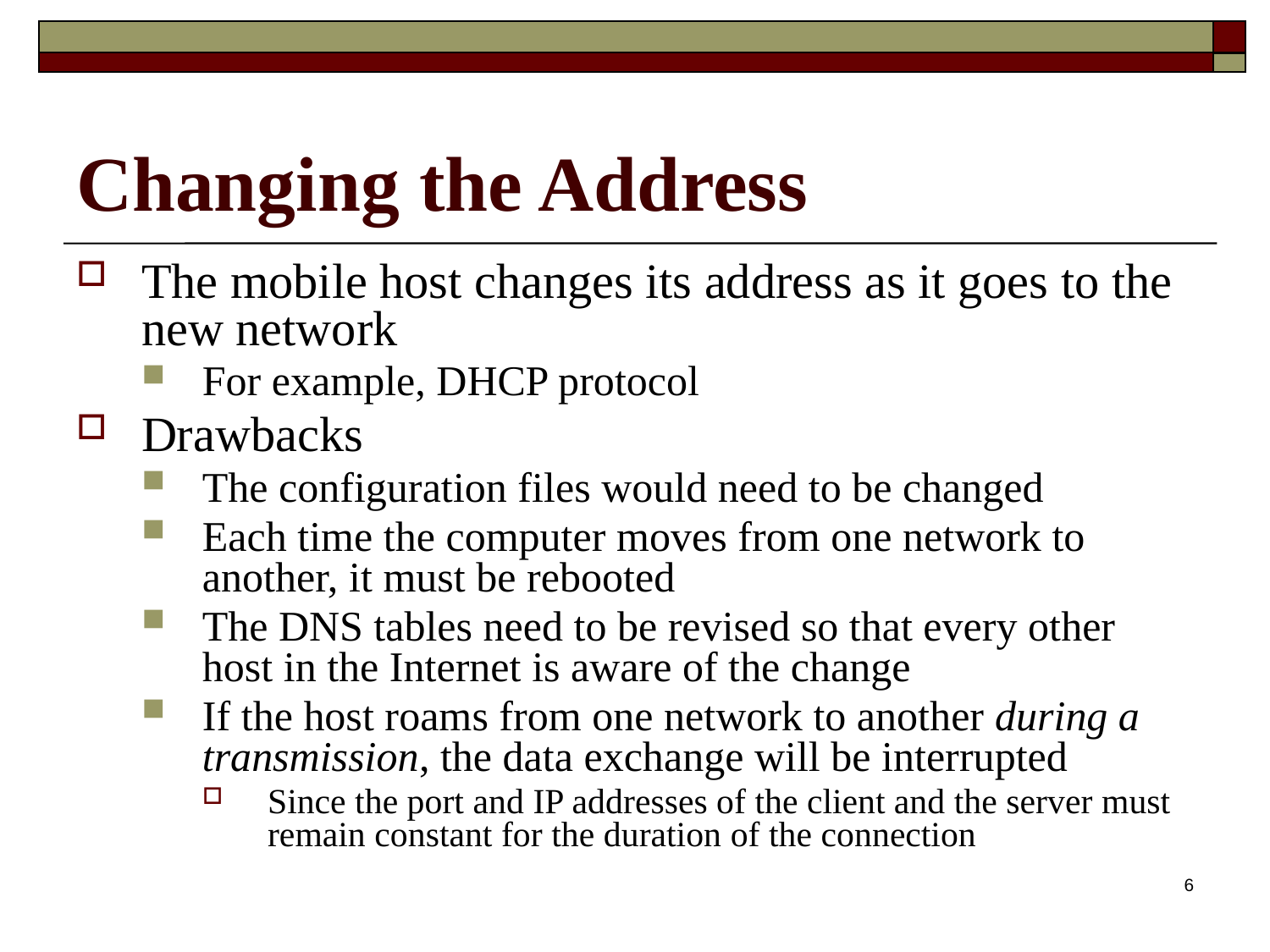

# Changing the Address
The mobile host changes its address as it goes to the new network
For example, DHCP protocol
Drawbacks
The configuration files would need to be changed
Each time the computer moves from one network to another, it must be rebooted
The DNS tables need to be revised so that every other host in the Internet is aware of the change
If the host roams from one network to another during a transmission, the data exchange will be interrupted
Since the port and IP addresses of the client and the server must remain constant for the duration of the connection
6